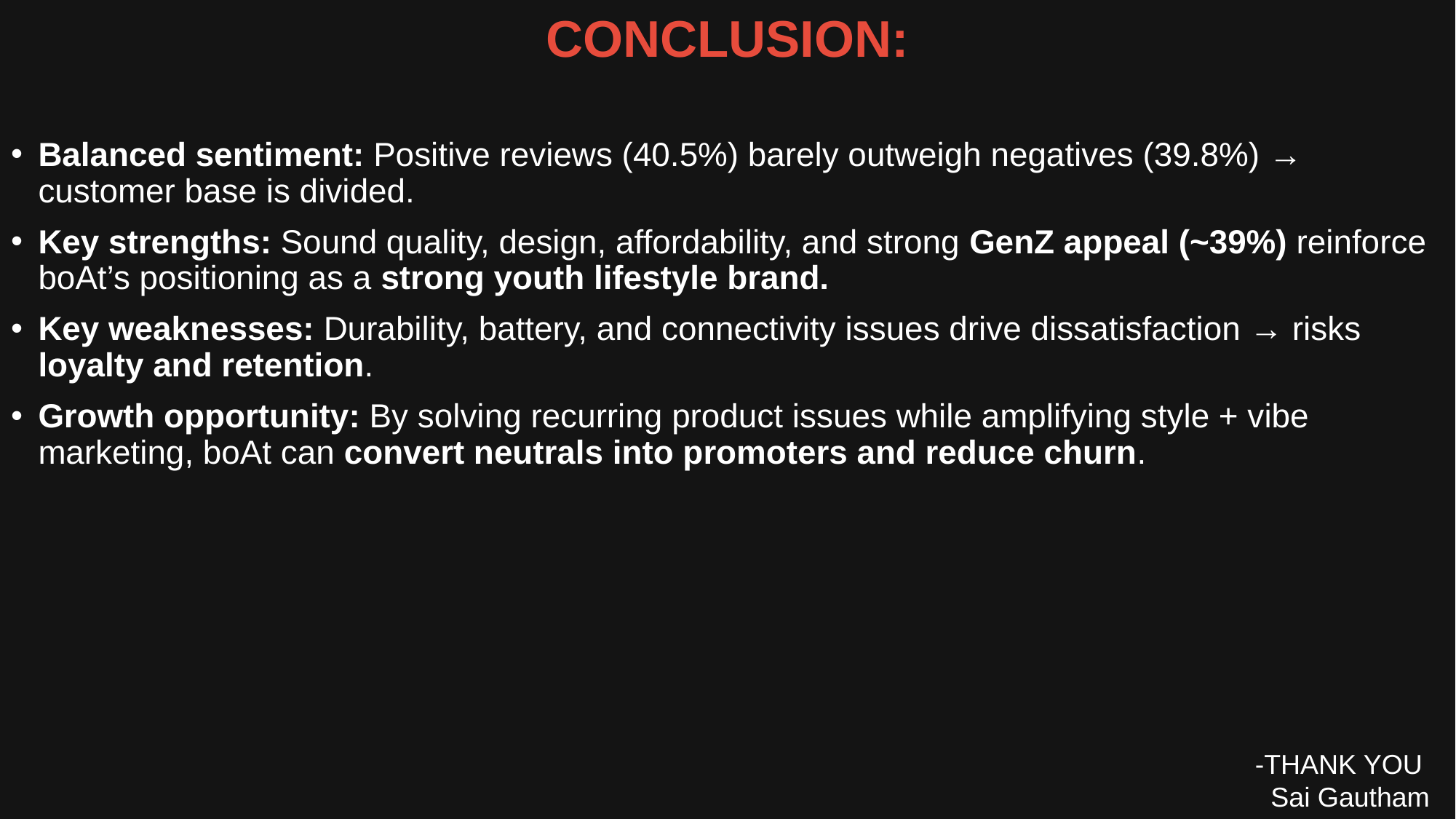

# CONCLUSION:
Balanced sentiment: Positive reviews (40.5%) barely outweigh negatives (39.8%) → customer base is divided.
Key strengths: Sound quality, design, affordability, and strong GenZ appeal (~39%) reinforce boAt’s positioning as a strong youth lifestyle brand.
Key weaknesses: Durability, battery, and connectivity issues drive dissatisfaction → risks loyalty and retention.
Growth opportunity: By solving recurring product issues while amplifying style + vibe marketing, boAt can convert neutrals into promoters and reduce churn.
-THANK YOU
   Sai Gautham